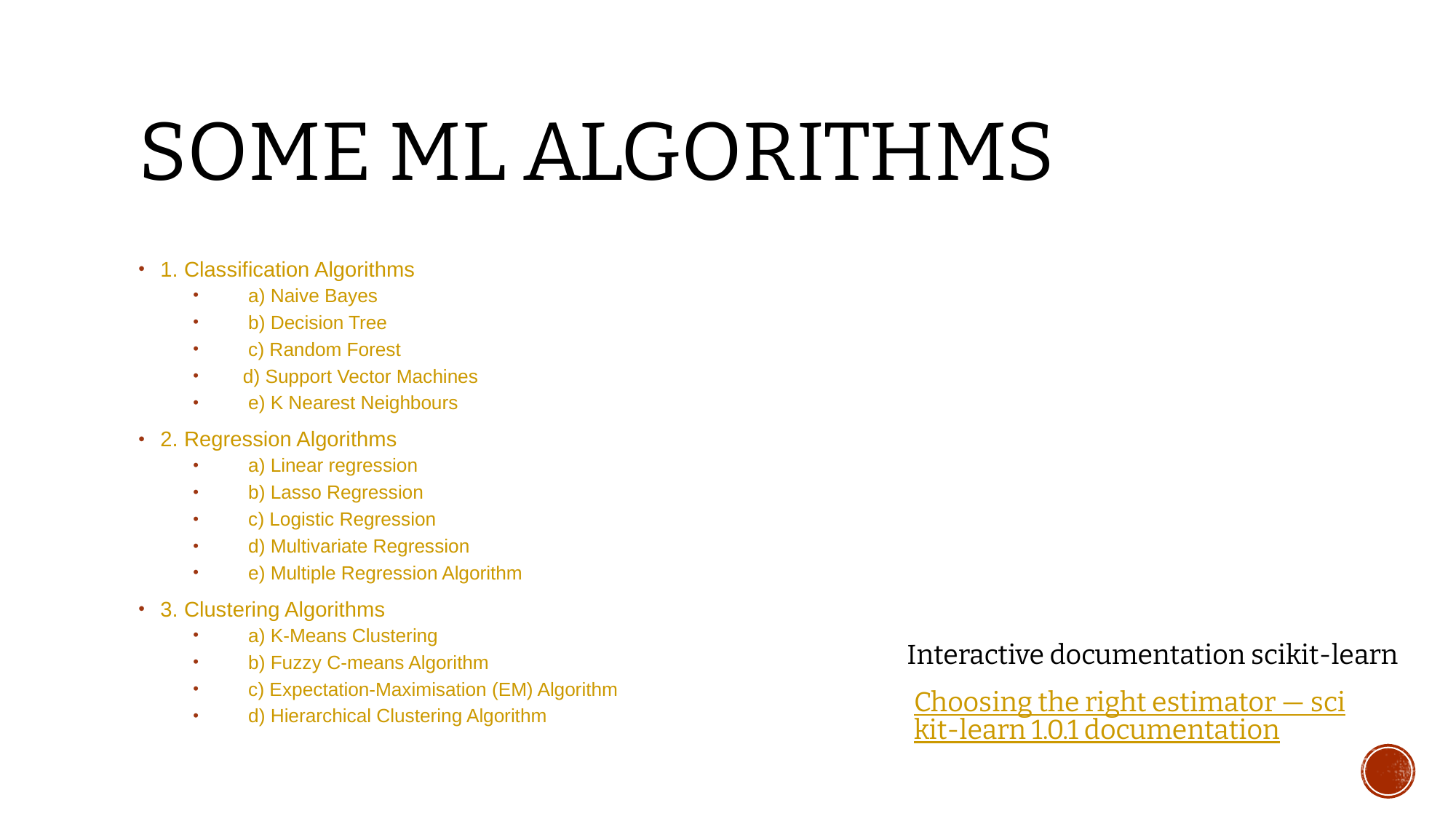

# Some ML Algorithms
1. Classification Algorithms
    a) Naive Bayes
    b) Decision Tree
    c) Random Forest
   d) Support Vector Machines
    e) K Nearest Neighbours
2. Regression Algorithms
    a) Linear regression
    b) Lasso Regression
    c) Logistic Regression
    d) Multivariate Regression
    e) Multiple Regression Algorithm
3. Clustering Algorithms
    a) K-Means Clustering
    b) Fuzzy C-means Algorithm
    c) Expectation-Maximisation (EM) Algorithm
    d) Hierarchical Clustering Algorithm

Interactive documentation scikit-learn
Choosing the right estimator — scikit-learn 1.0.1 documentation